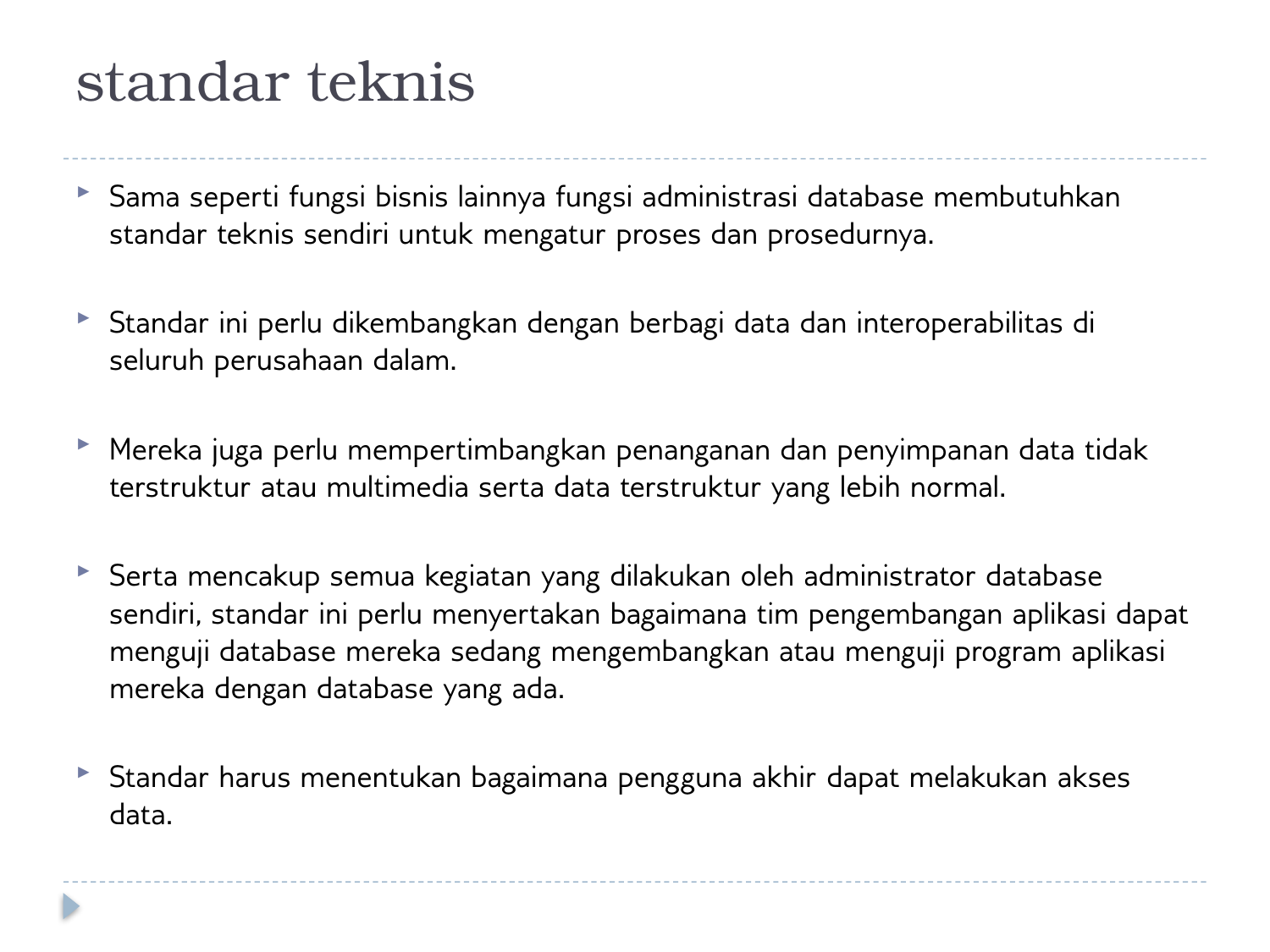

# standar teknis
Sama seperti fungsi bisnis lainnya fungsi administrasi database membutuhkan standar teknis sendiri untuk mengatur proses dan prosedurnya.

Standar ini perlu dikembangkan dengan berbagi data dan interoperabilitas di seluruh perusahaan dalam.

Mereka juga perlu mempertimbangkan penanganan dan penyimpanan data tidak terstruktur atau multimedia serta data terstruktur yang lebih normal.

Serta mencakup semua kegiatan yang dilakukan oleh administrator database sendiri, standar ini perlu menyertakan bagaimana tim pengembangan aplikasi dapat menguji database mereka sedang mengembangkan atau menguji program aplikasi mereka dengan database yang ada.

Standar harus menentukan bagaimana pengguna akhir dapat melakukan akses data.